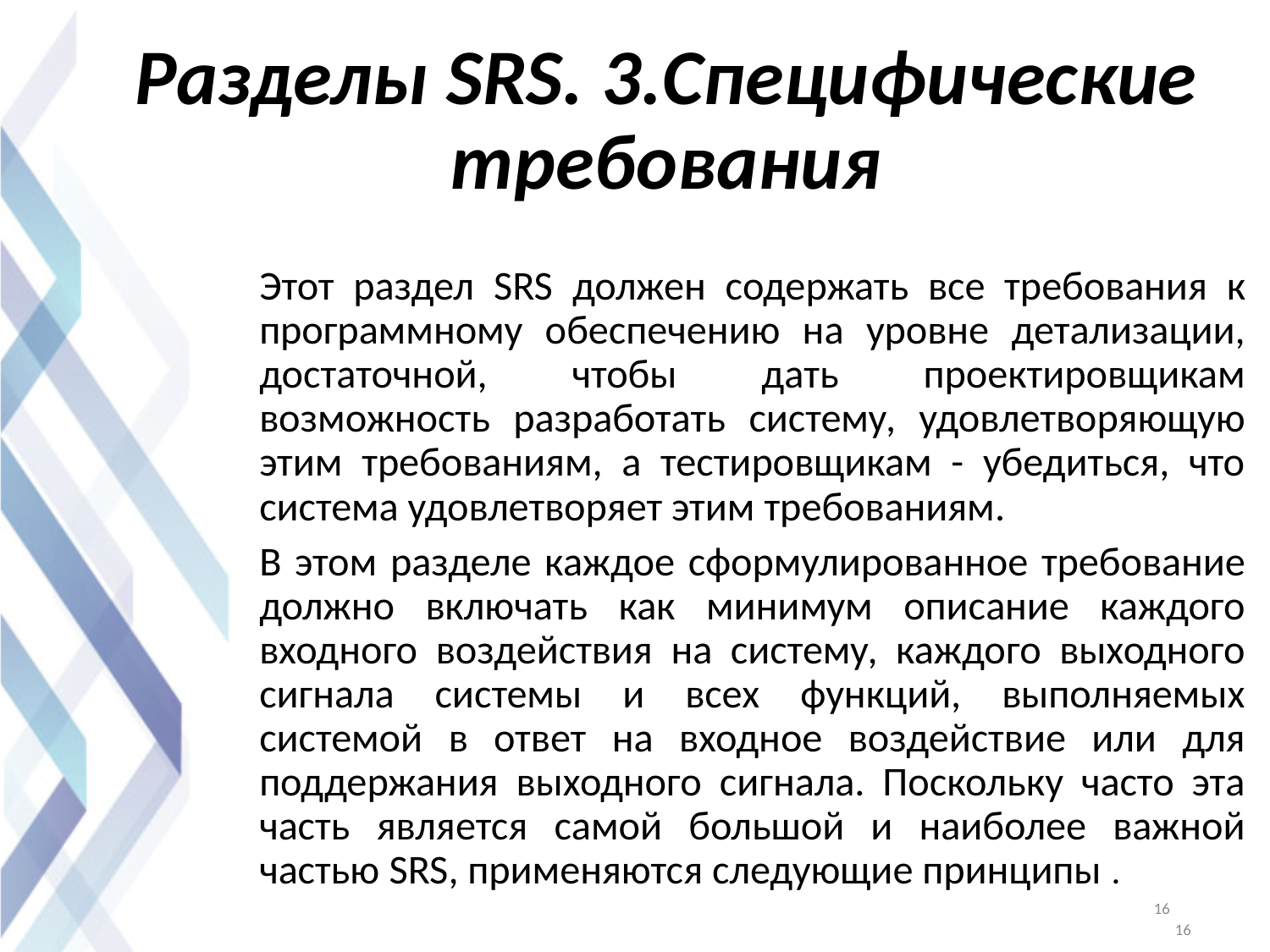

# Разделы SRS. 3.Специфические требования
Этот раздел SRS должен содержать все требования к программному обеспечению на уровне детализации, достаточной, чтобы дать проектировщикам возможность разработать систему, удовлетворяющую этим требованиям, а тестировщикам - убедиться, что система удовлетворяет этим требованиям.
В этом разделе каждое сформулированное требование должно включать как минимум описание каждого входного воздействия на систему, каждого выходного сигнала системы и всех функций, выполняемых системой в ответ на входное воздействие или для поддержания выходного сигнала. Поскольку часто эта часть является самой большой и наиболее важной частью SRS, применяются следующие принципы .
16
16